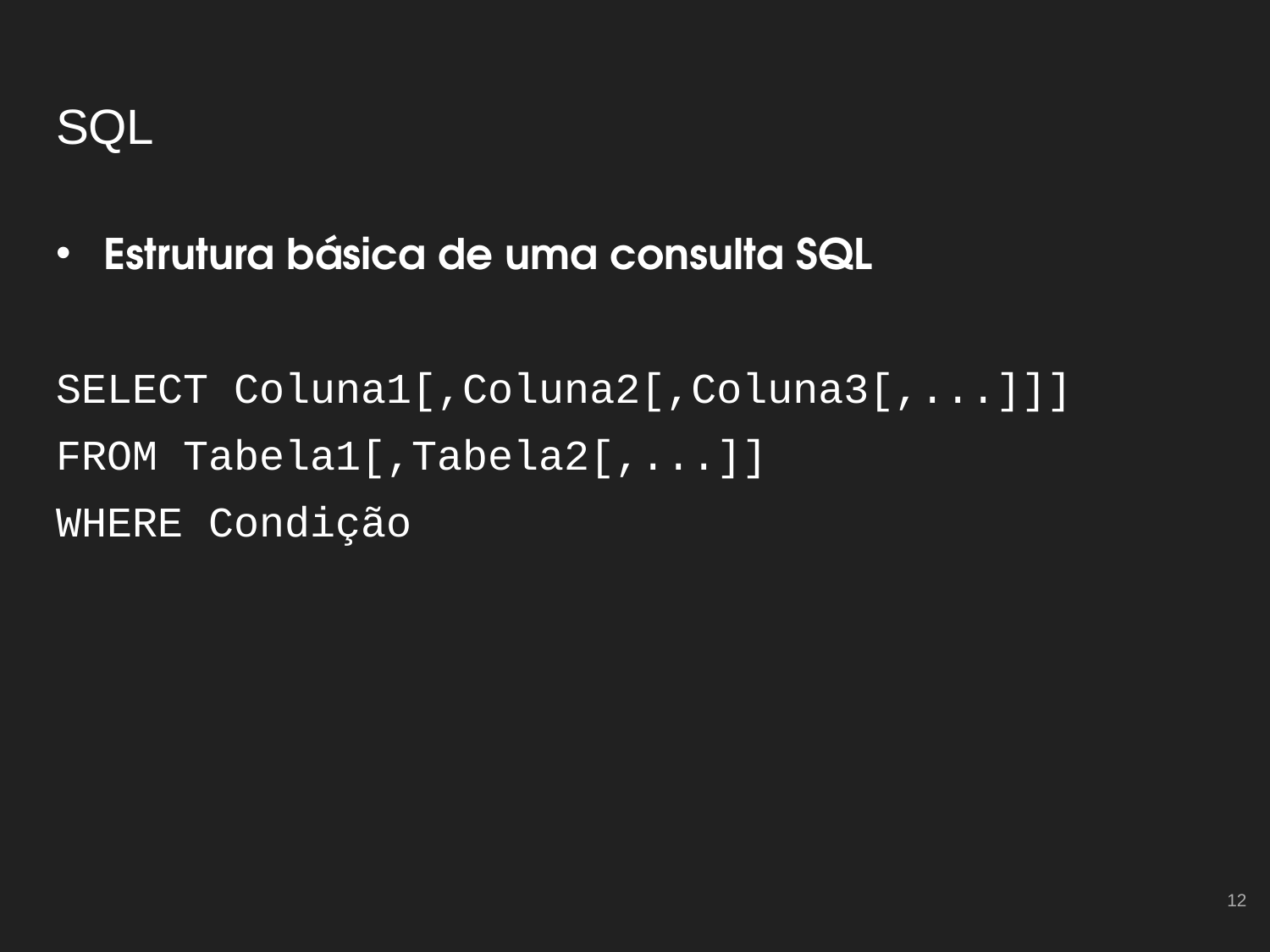

# SQL
Estrutura básica de uma consulta SQL

SELECT Coluna1[,Coluna2[,Coluna3[,...]]]
FROM Tabela1[,Tabela2[,...]]
WHERE Condição
12